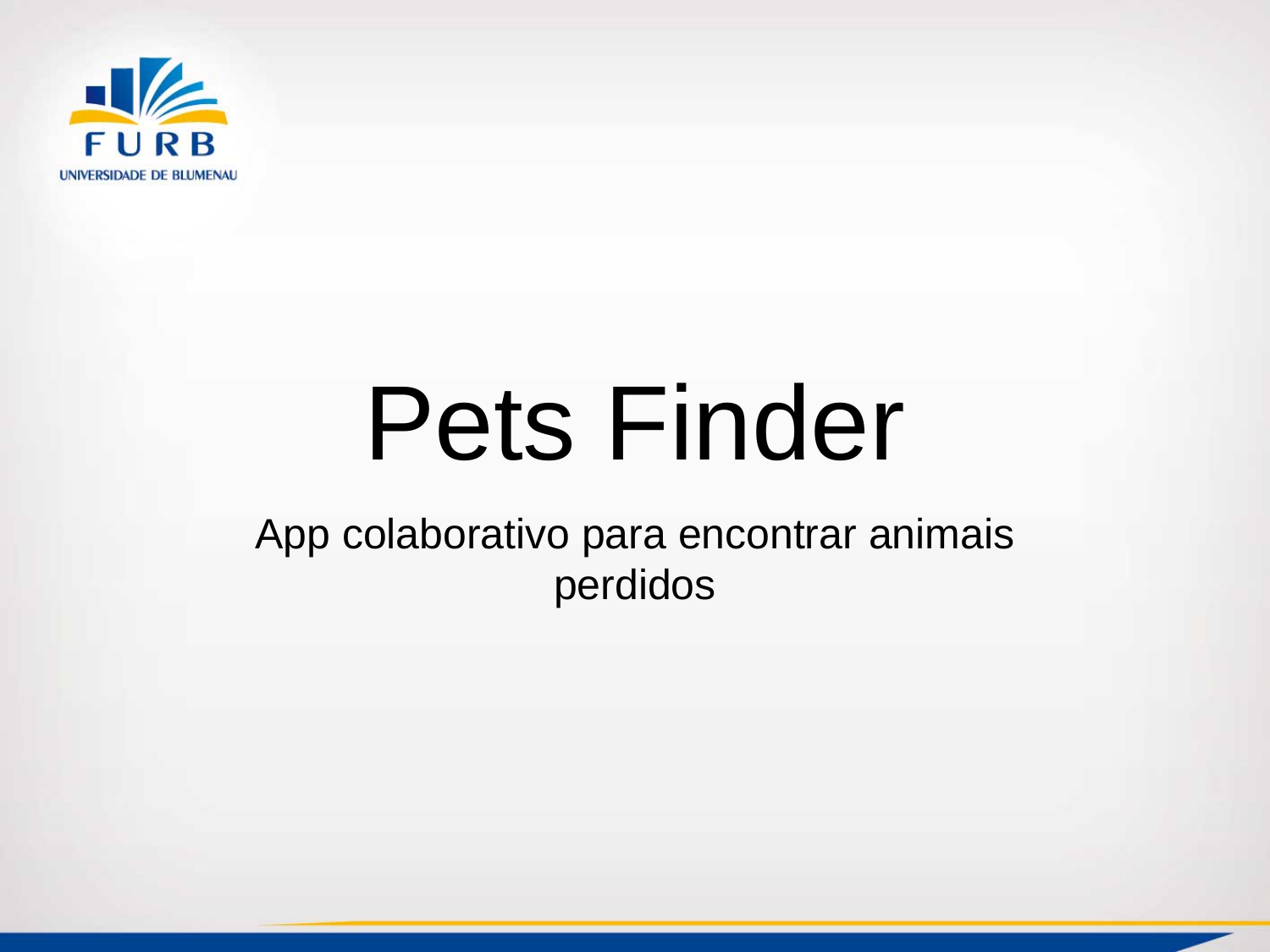

# Pets Finder
App colaborativo para encontrar animais perdidos